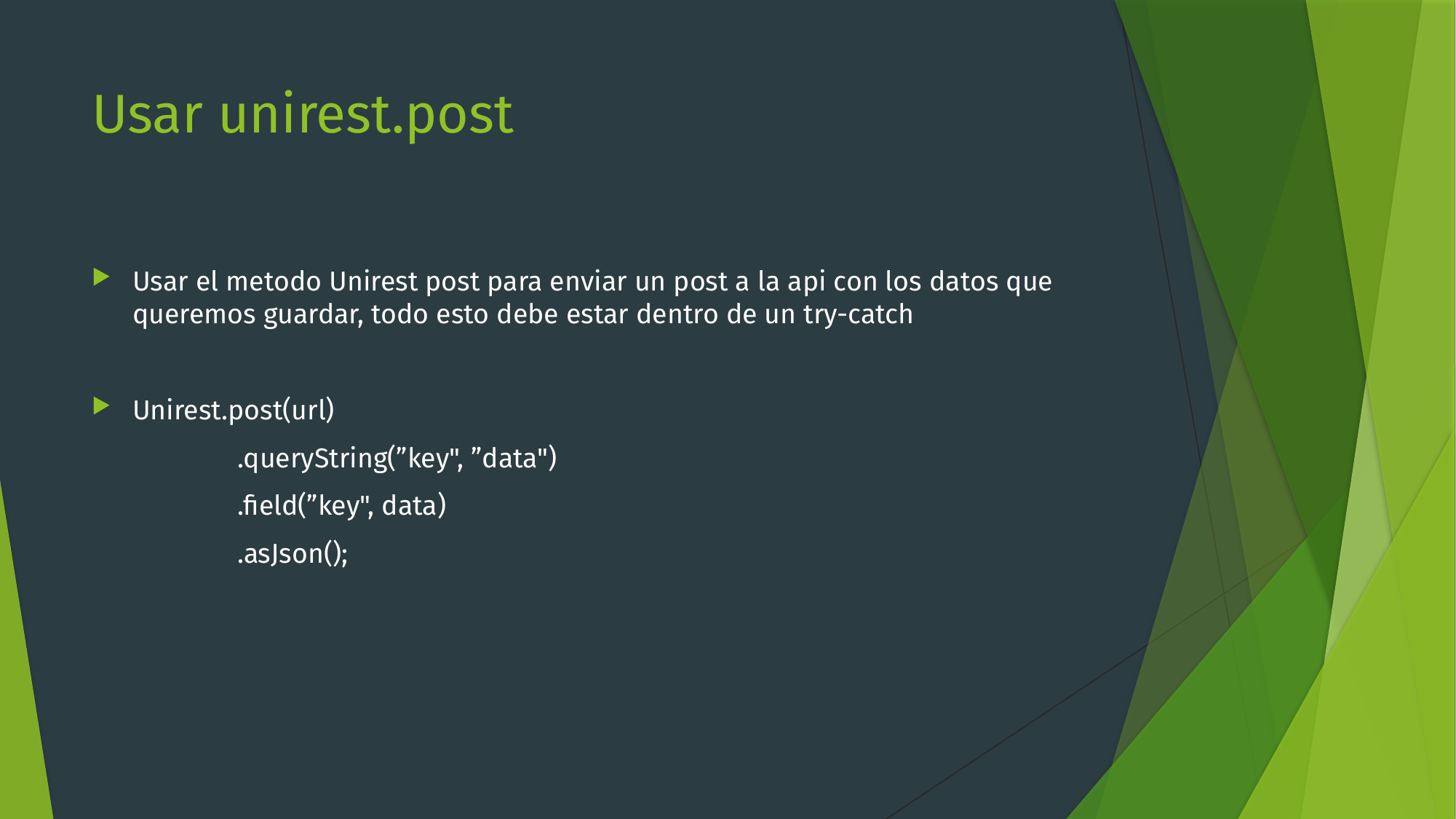

# Usar unirest.post
Usar el metodo Unirest post para enviar un post a la api con los datos que queremos guardar, todo esto debe estar dentro de un try-catch

Unirest.post(url)
                    .queryString(”key", ”data")
                    .field(”key", data)
                    .asJson();